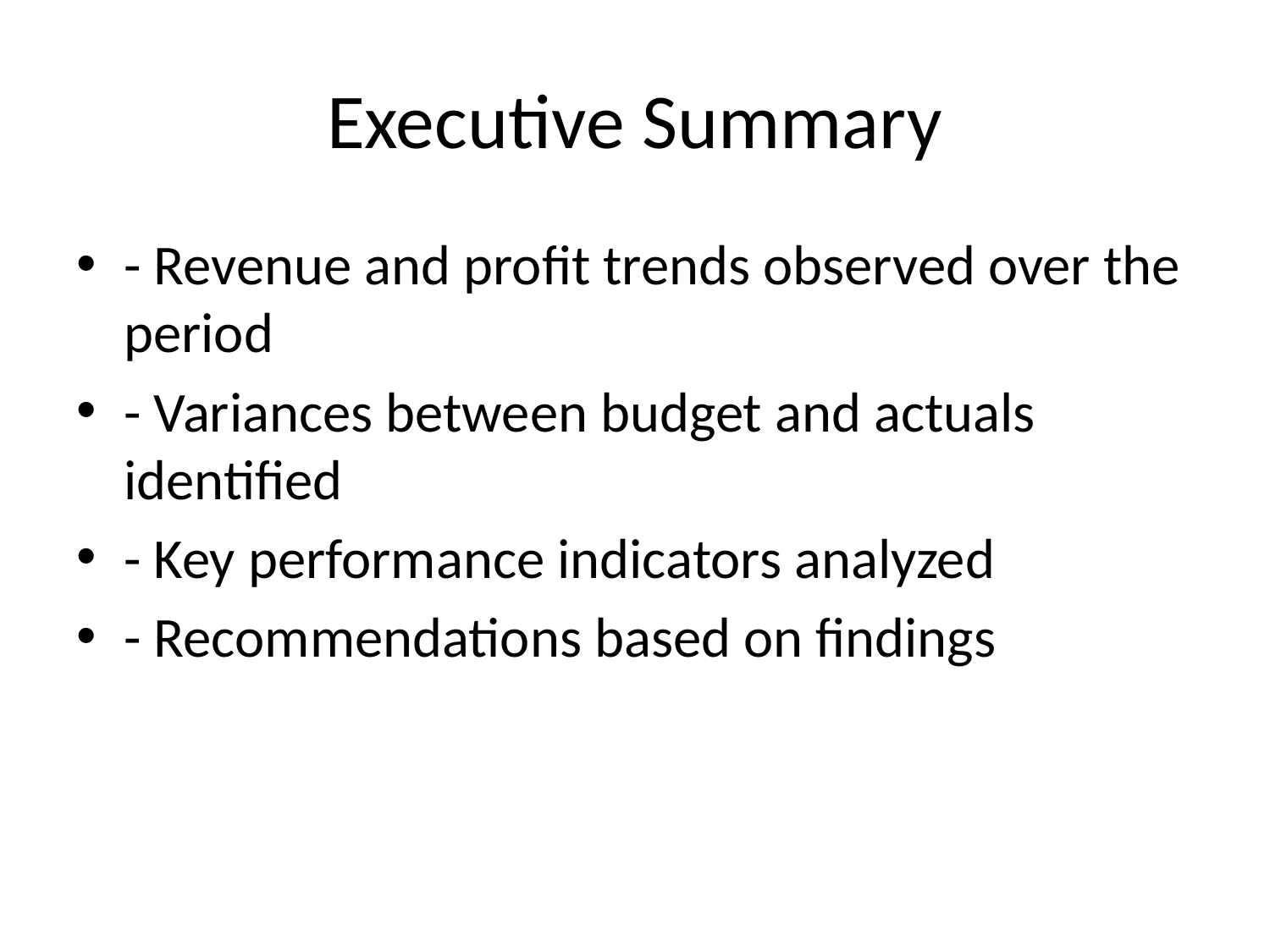

# Executive Summary
- Revenue and profit trends observed over the period
- Variances between budget and actuals identified
- Key performance indicators analyzed
- Recommendations based on findings